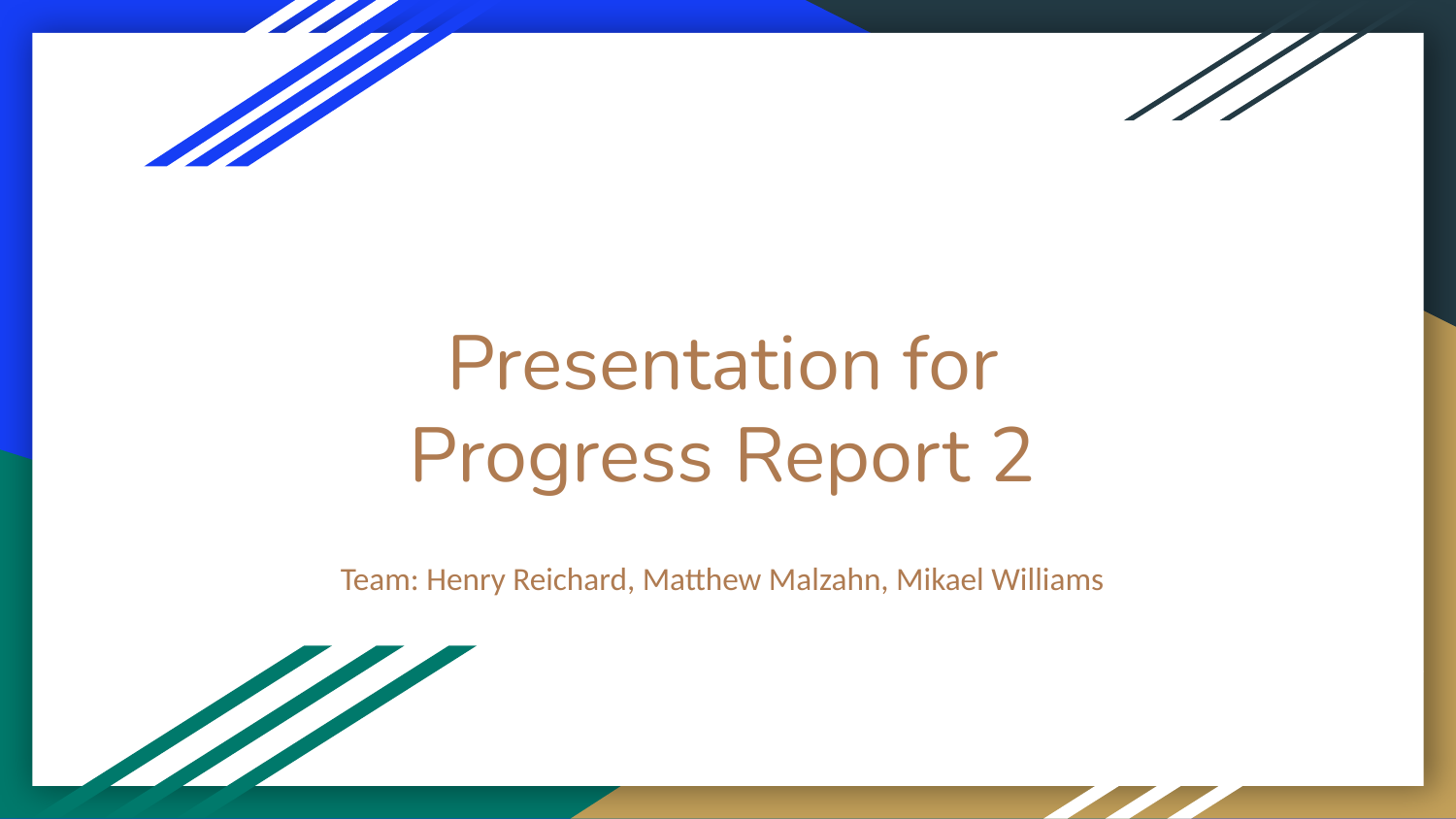

# Presentation for Progress Report 2
Team: Henry Reichard, Matthew Malzahn, Mikael Williams